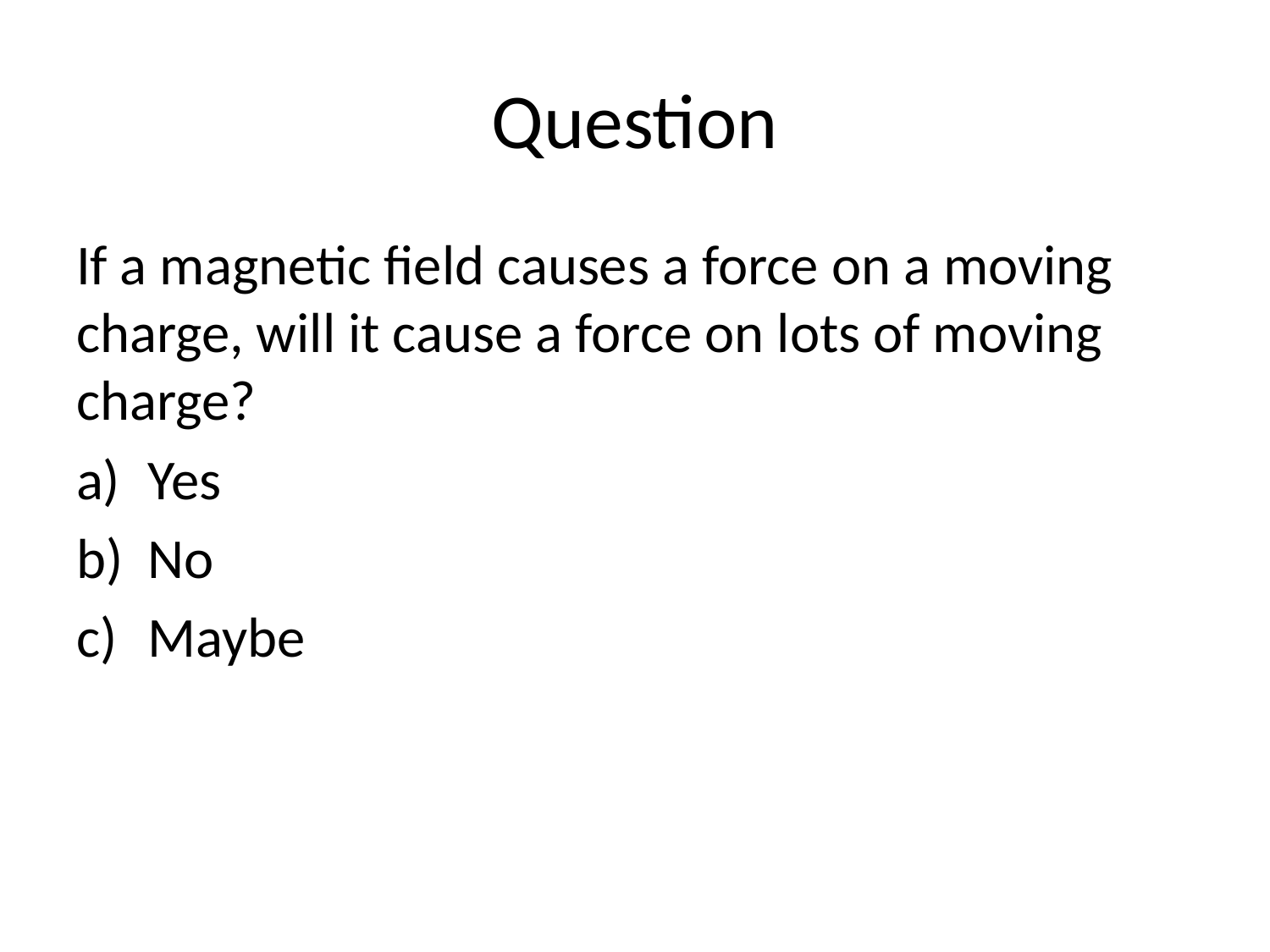

# Question
If a magnetic field causes a force on a moving charge, will it cause a force on lots of moving charge?
Yes
No
Maybe